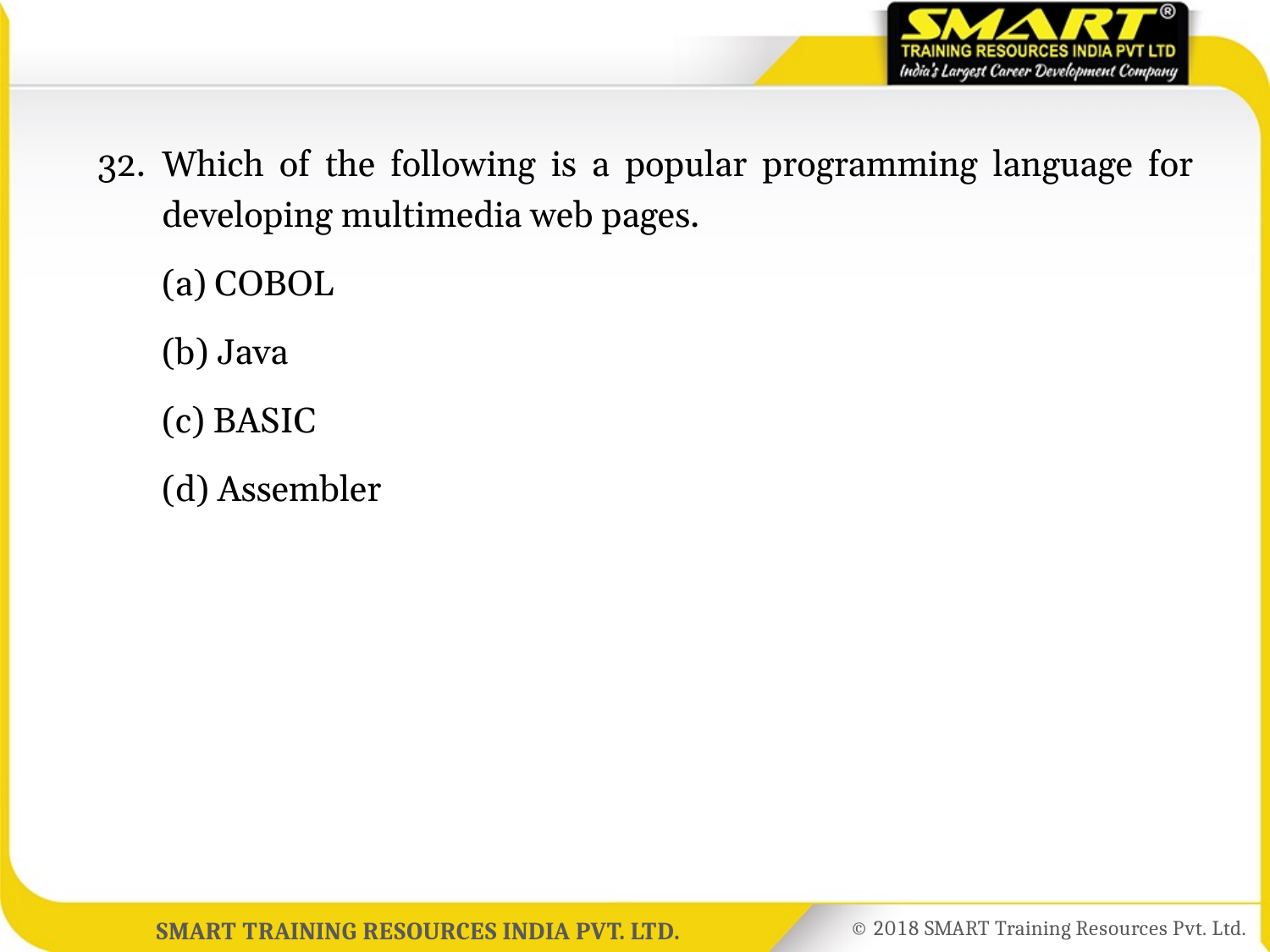

32.	Which of the following is a popular programming language for developing multimedia web pages.
	(a) COBOL
	(b) Java
	(c) BASIC
	(d) Assembler